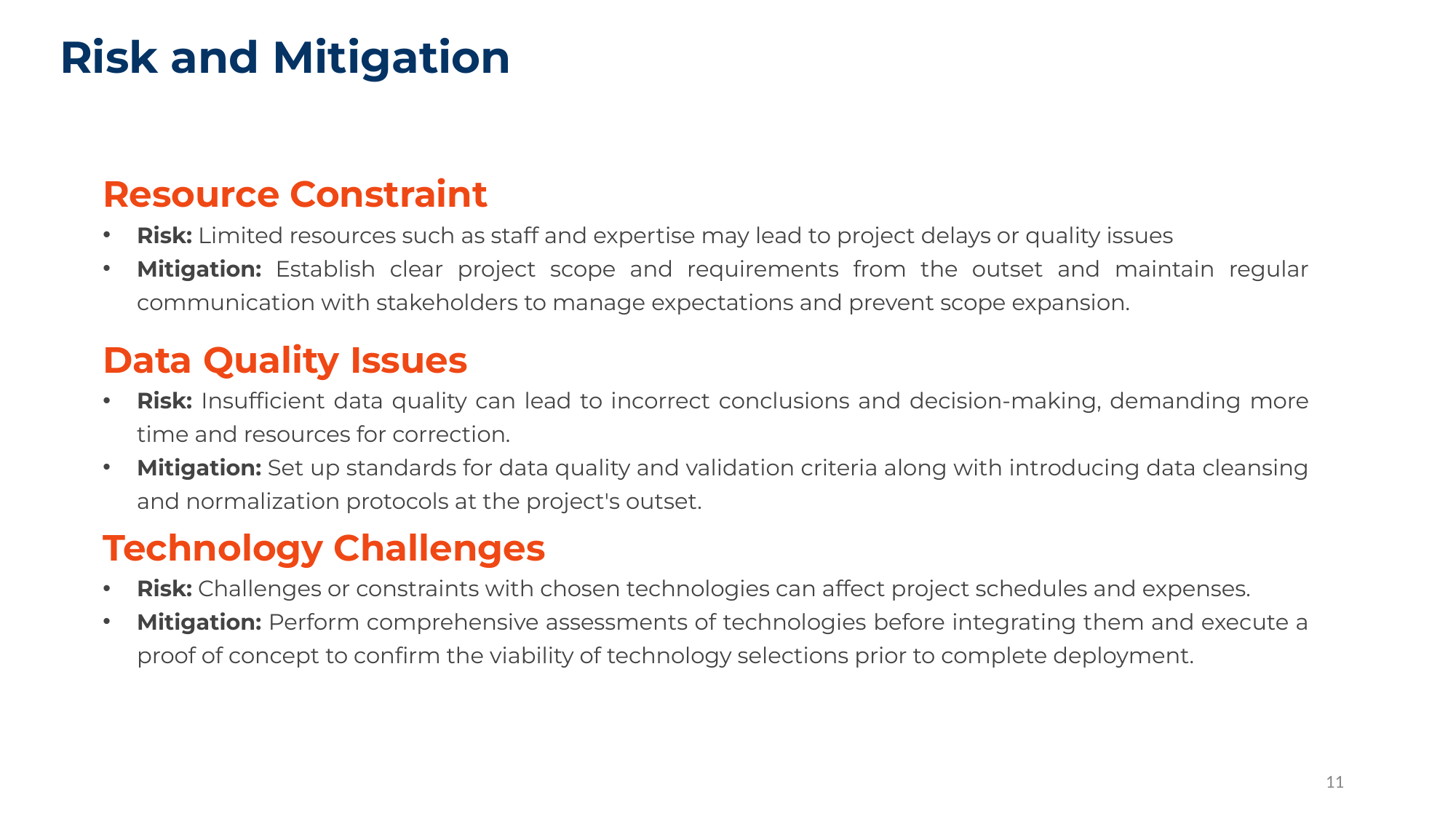

Risk and Mitigation
Resource Constraint
Risk: Limited resources such as staff and expertise may lead to project delays or quality issues
Mitigation: Establish clear project scope and requirements from the outset and maintain regular communication with stakeholders to manage expectations and prevent scope expansion.
Data Quality Issues
Risk: Insufficient data quality can lead to incorrect conclusions and decision-making, demanding more time and resources for correction.
Mitigation: Set up standards for data quality and validation criteria along with introducing data cleansing and normalization protocols at the project's outset.
Technology Challenges
Risk: Challenges or constraints with chosen technologies can affect project schedules and expenses.
Mitigation: Perform comprehensive assessments of technologies before integrating them and execute a proof of concept to confirm the viability of technology selections prior to complete deployment.

11